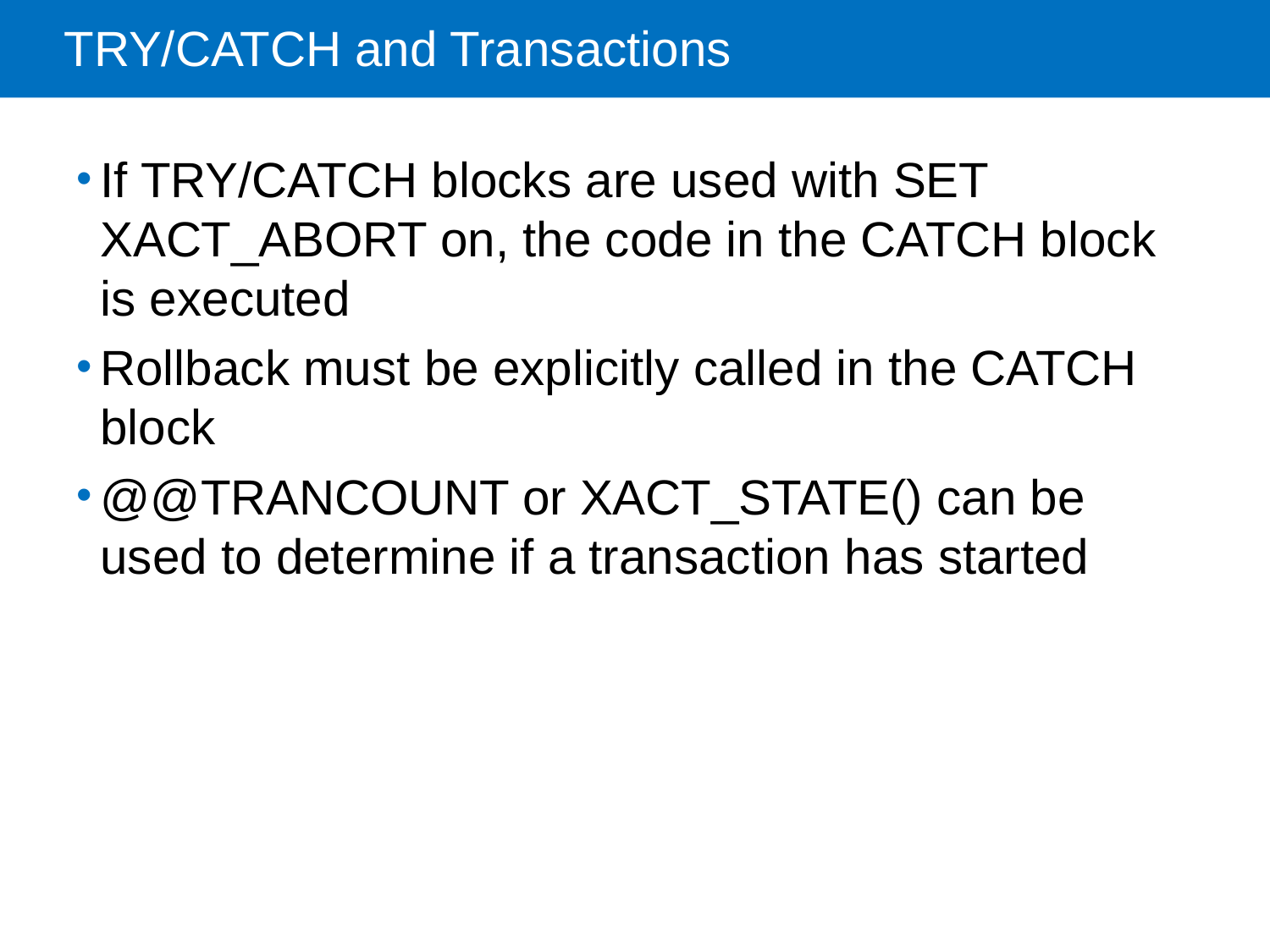

# TRY/CATCH and Transactions
If TRY/CATCH blocks are used with SET XACT_ABORT on, the code in the CATCH block is executed
Rollback must be explicitly called in the CATCH block
@@TRANCOUNT or XACT_STATE() can be used to determine if a transaction has started